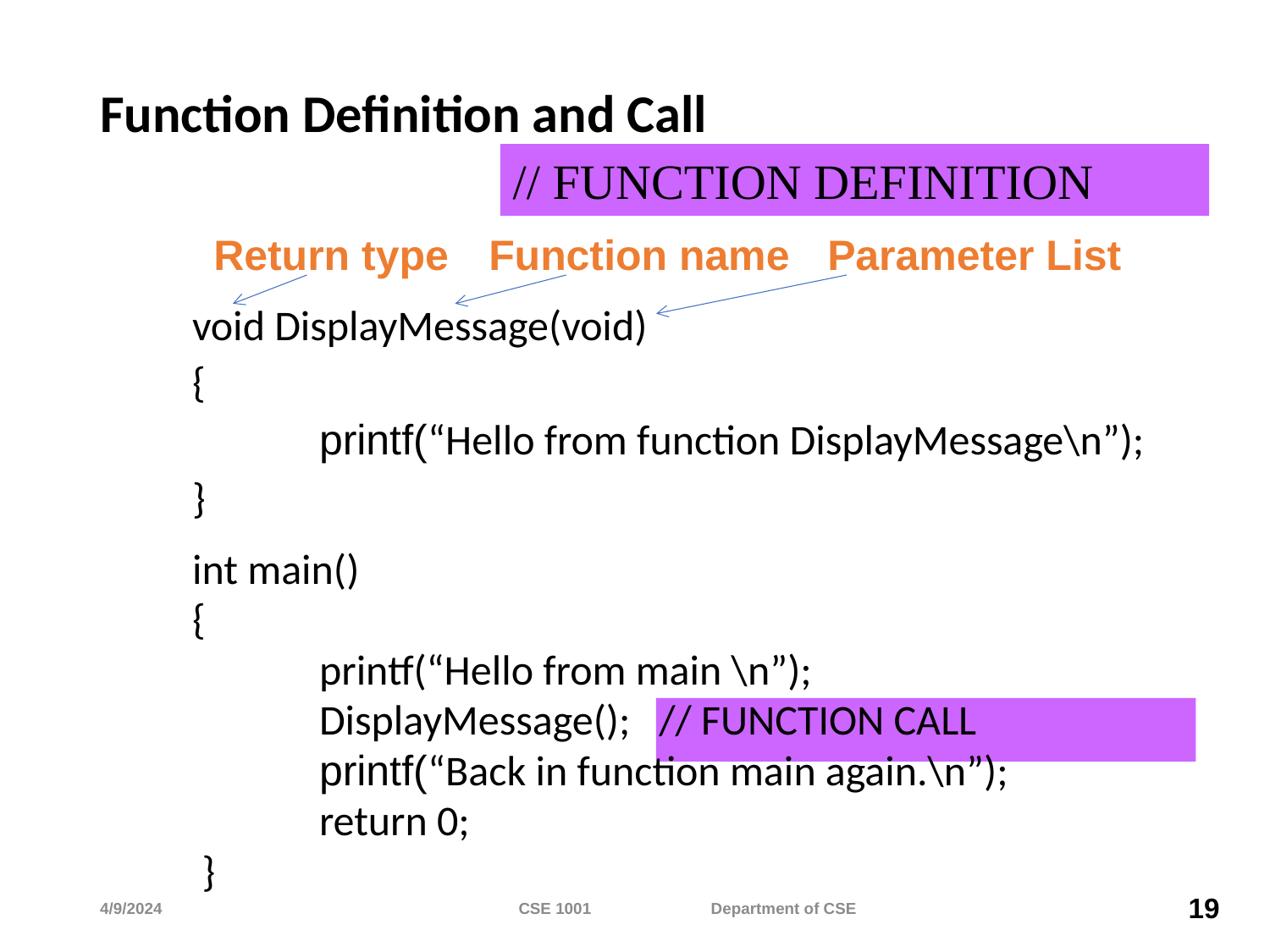

# Function Definition and Call
// FUNCTION DEFINITION
Return type
Function name
Parameter List
void DisplayMessage(void)
{
 	printf(“Hello from function DisplayMessage\n”);
}
int main()
{
	printf(“Hello from main \n”);
   	DisplayMessage();   // FUNCTION CALL
  	printf(“Back in function main again.\n”);
	return 0;
 }

4/9/2024
CSE 1001                           Department of CSE
19